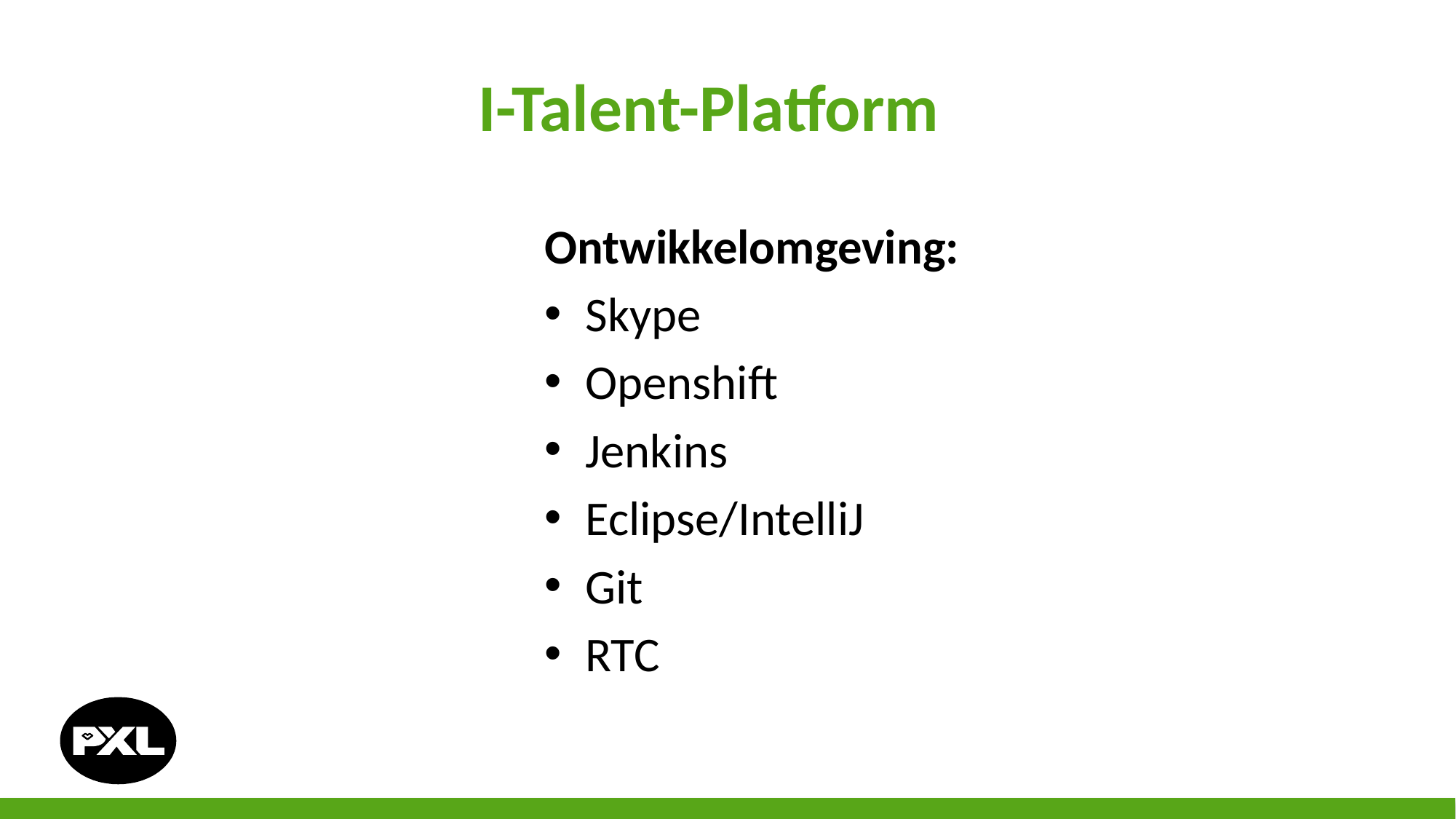

# I-Talent-Platform
Ontwikkelomgeving:
Skype
Openshift
Jenkins
Eclipse/IntelliJ
Git
RTC